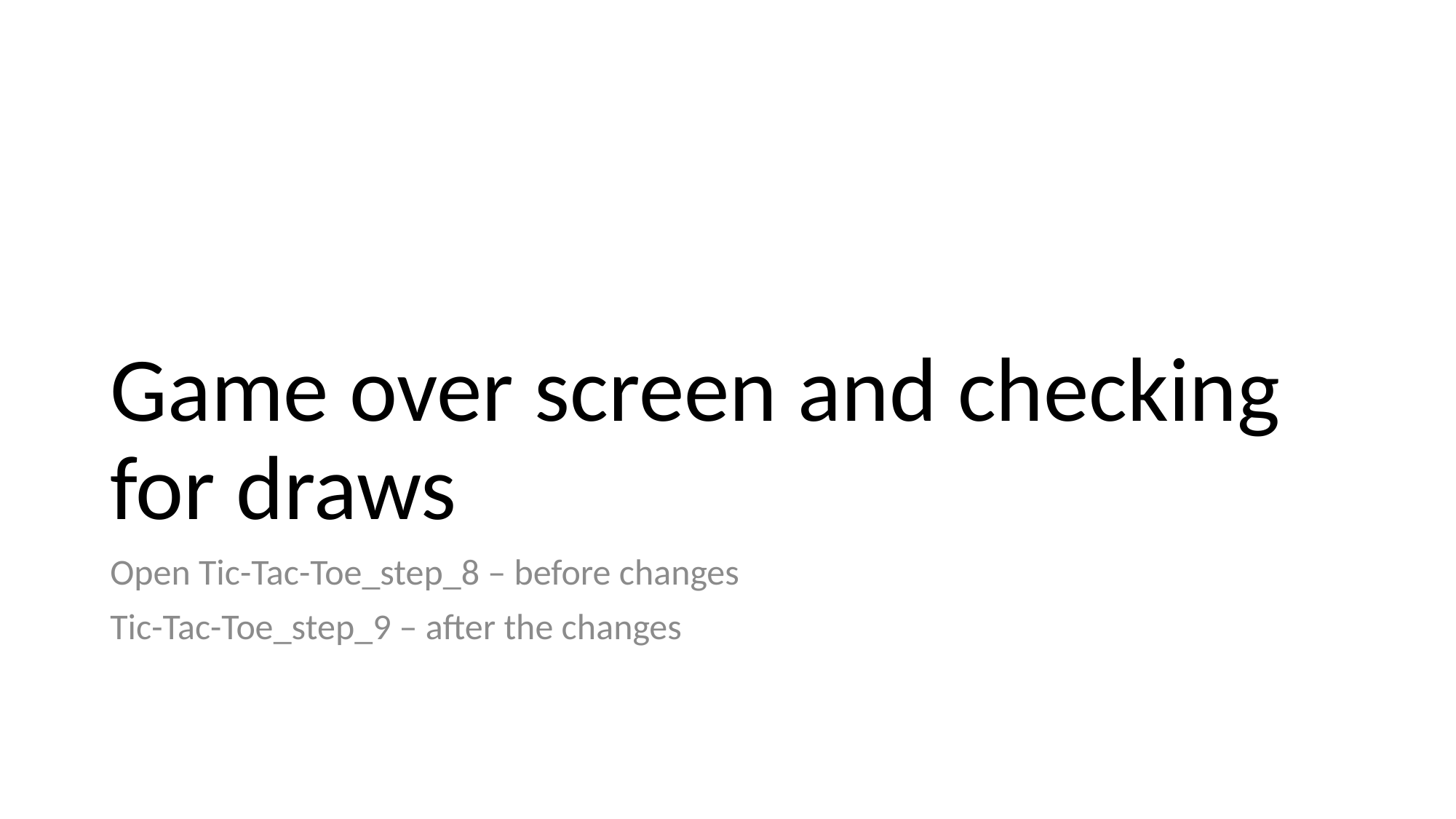

# Game over screen and checking for draws
Open Tic-Tac-Toe_step_8 – before changes
Tic-Tac-Toe_step_9 – after the changes